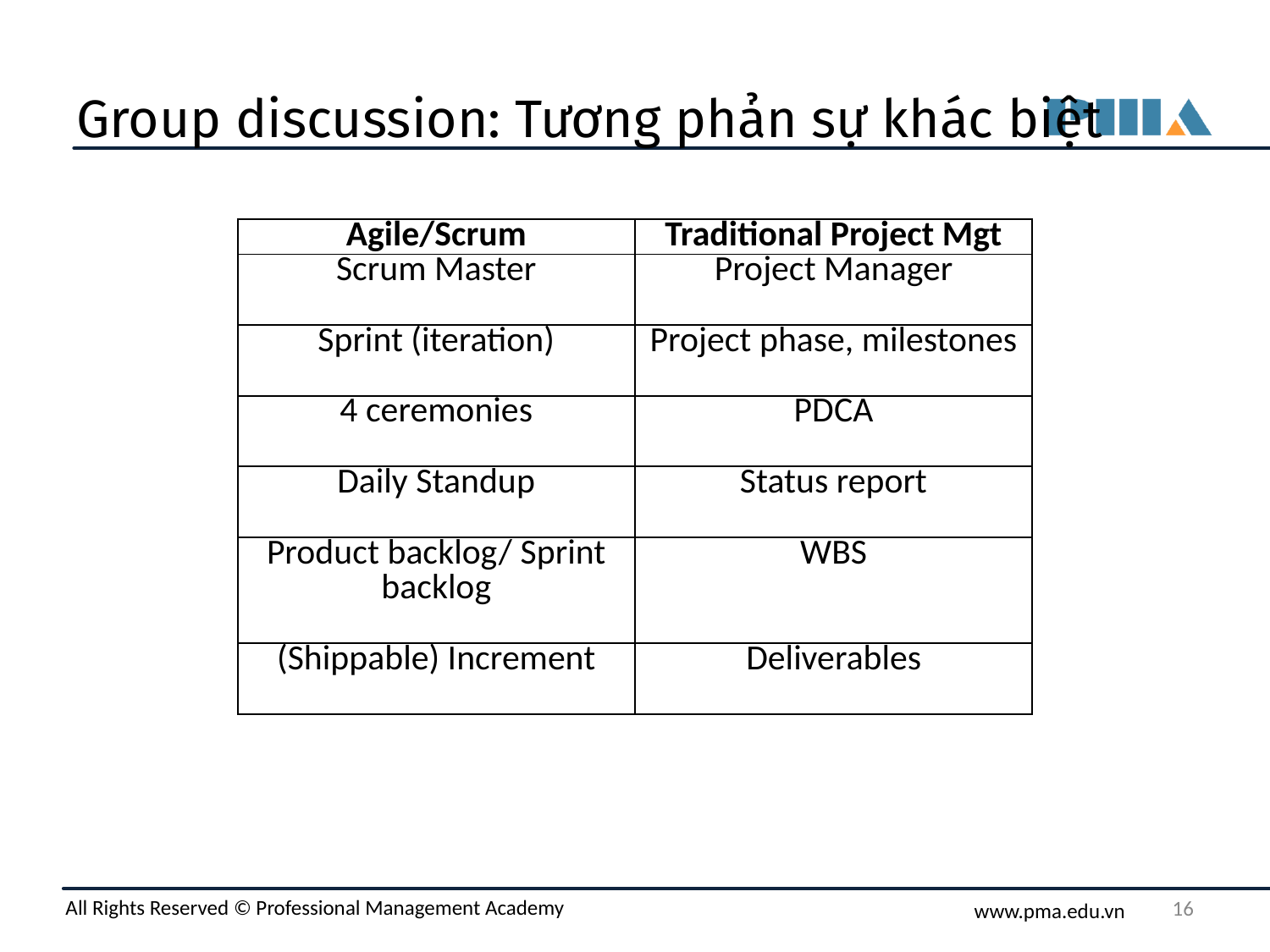

# Group discussion: Tương phản sự khác biệt
| Agile/Scrum | Traditional Project Mgt |
| --- | --- |
| Scrum Master | Project Manager |
| Sprint (iteration) | Project phase, milestones |
| 4 ceremonies | PDCA |
| Daily Standup | Status report |
| Product backlog/ Sprint backlog | WBS |
| (Shippable) Increment | Deliverables |
16